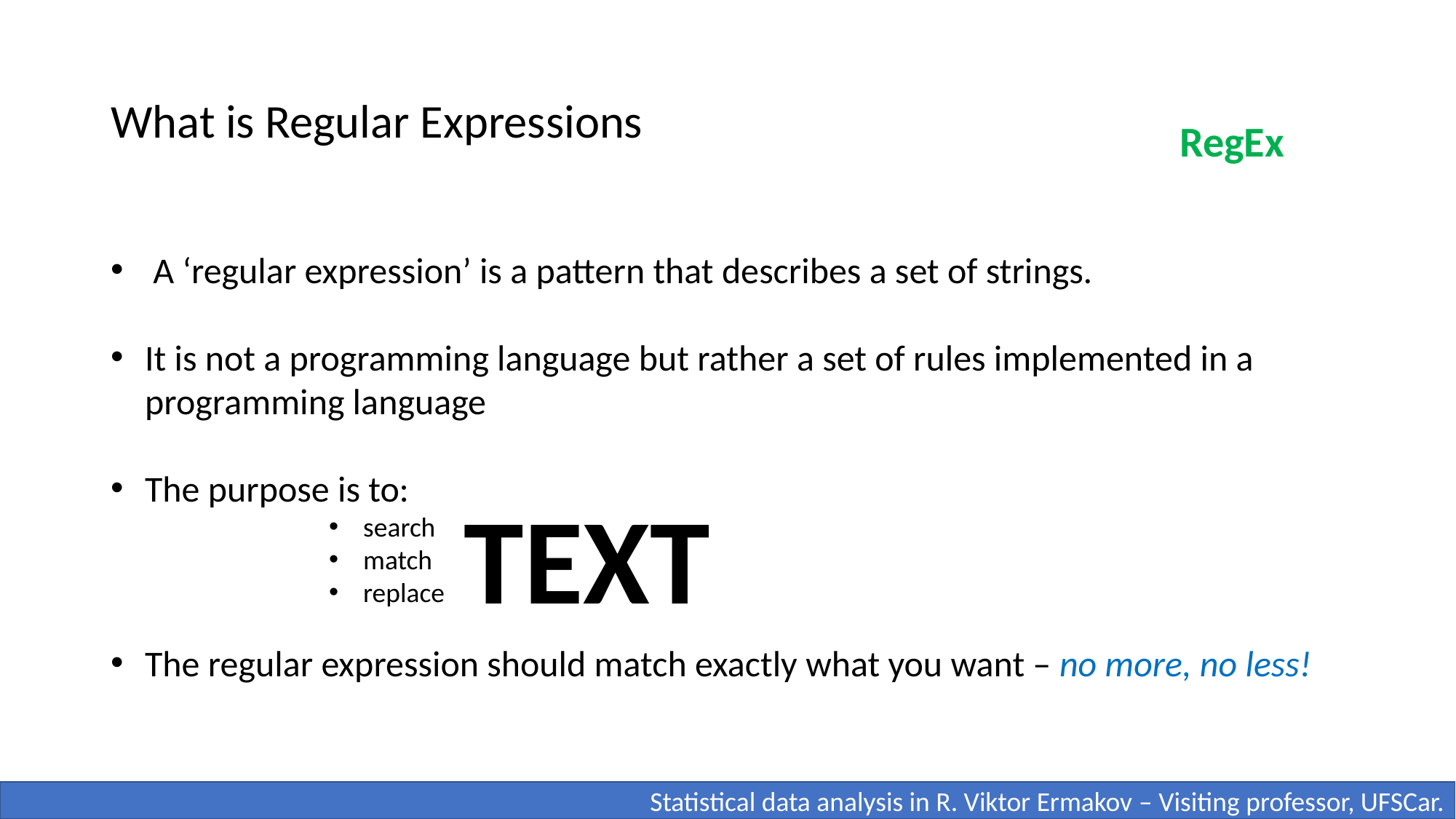

# What is Regular Expressions
RegEx
 A ‘regular expression’ is a pattern that describes a set of strings.

It is not a programming language but rather a set of rules implemented in a programming language

The purpose is to:
search
match
replace

The regular expression should match exactly what you want – no more, no less!

TEXT
 Statistical data analysis in R. Viktor Ermakov – Visiting professor, UFSCar.